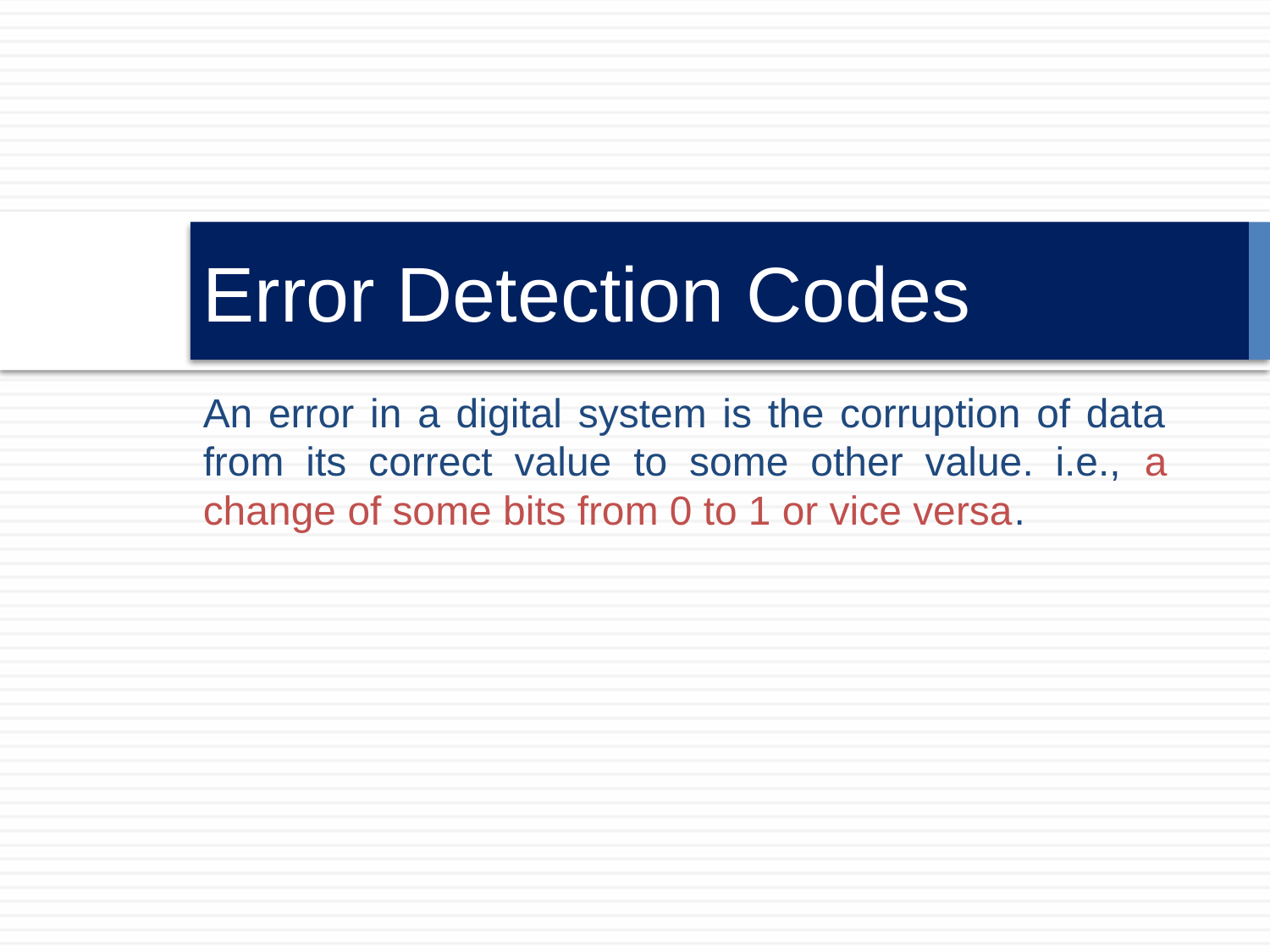

# Error Detection Codes
An error in a digital system is the corruption of data from its correct value to some other value. i.e., a change of some bits from 0 to 1 or vice versa.